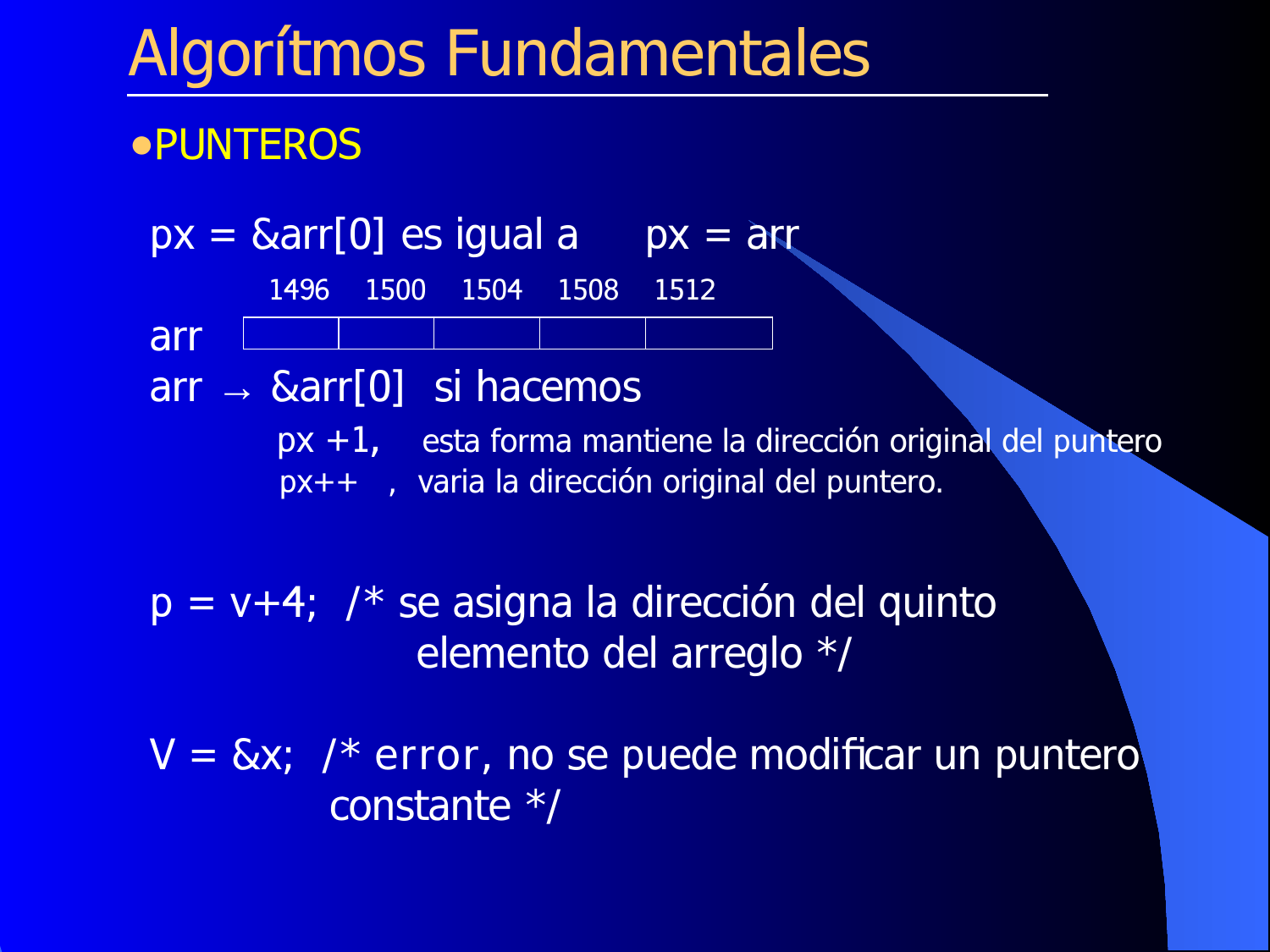

Algorítmos Fundamentales
PUNTEROS
px = &arr[0] es igual a     px = arr
         1496    1500    1504    1508    1512
arr
arr → &arr[0]  si hacemos
	px +1,   esta forma mantiene la dirección original del puntero
             px++   ,  varia la dirección original del puntero.

p = v+4;  /* se asigna la dirección del quinto
		 elemento del arreglo */

V = &x;  /* error, no se puede modificar un puntero
	    constante */